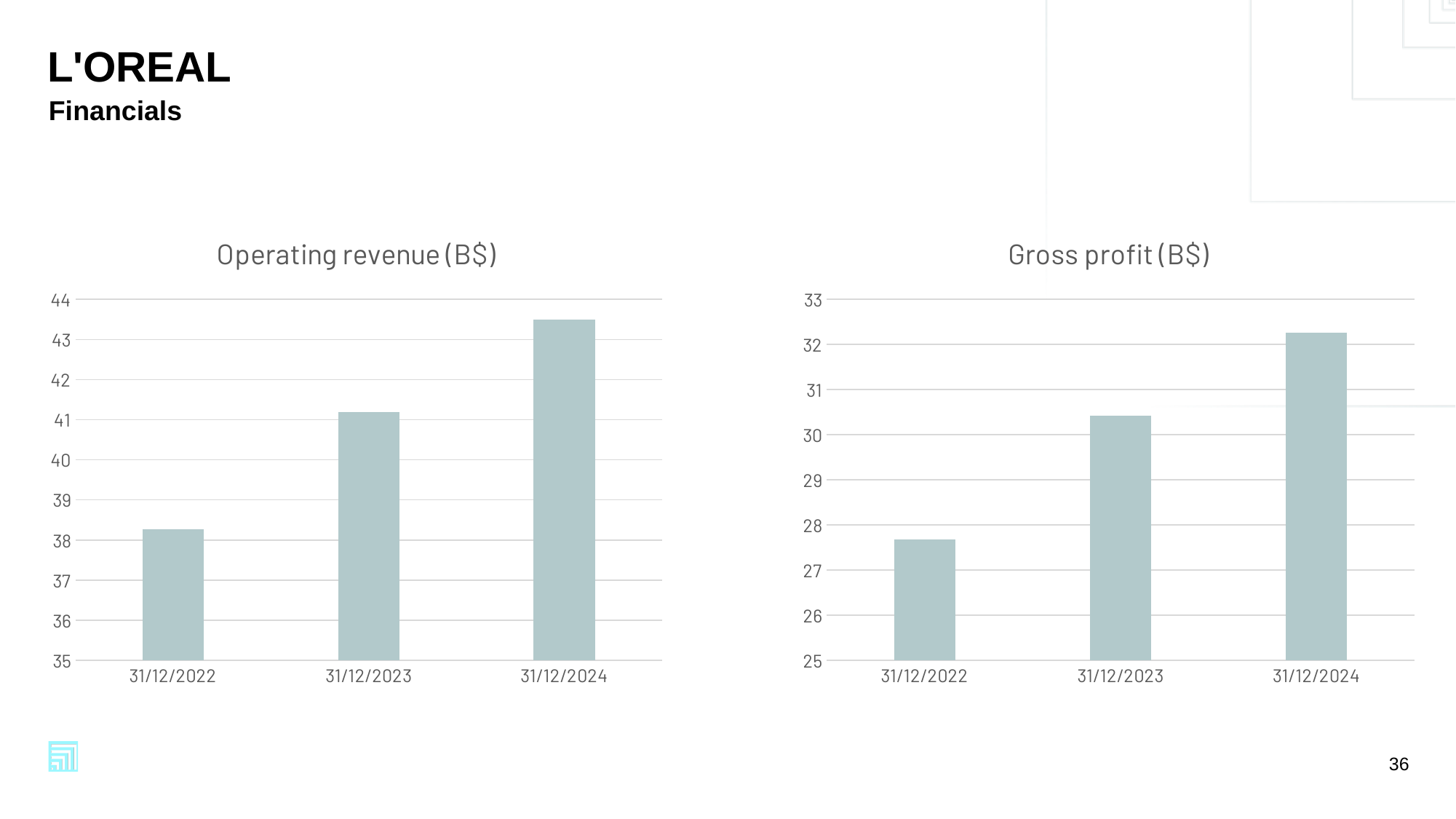

L'OREAL

Financials

### Chart: Operating revenue (B$)

| Category | Stock |
|---|---|
| 31/12/2022 | 38.2606 |
| 31/12/2023 | 41.1825 |
| 31/12/2024 | 43.4868 |

### Chart: Gross profit (B$)

| Category | Stock |
|---|---|
| 31/12/2022 | 27.6832 |
| 31/12/2023 | 30.4155 |
| 31/12/2024 | 32.2598 |